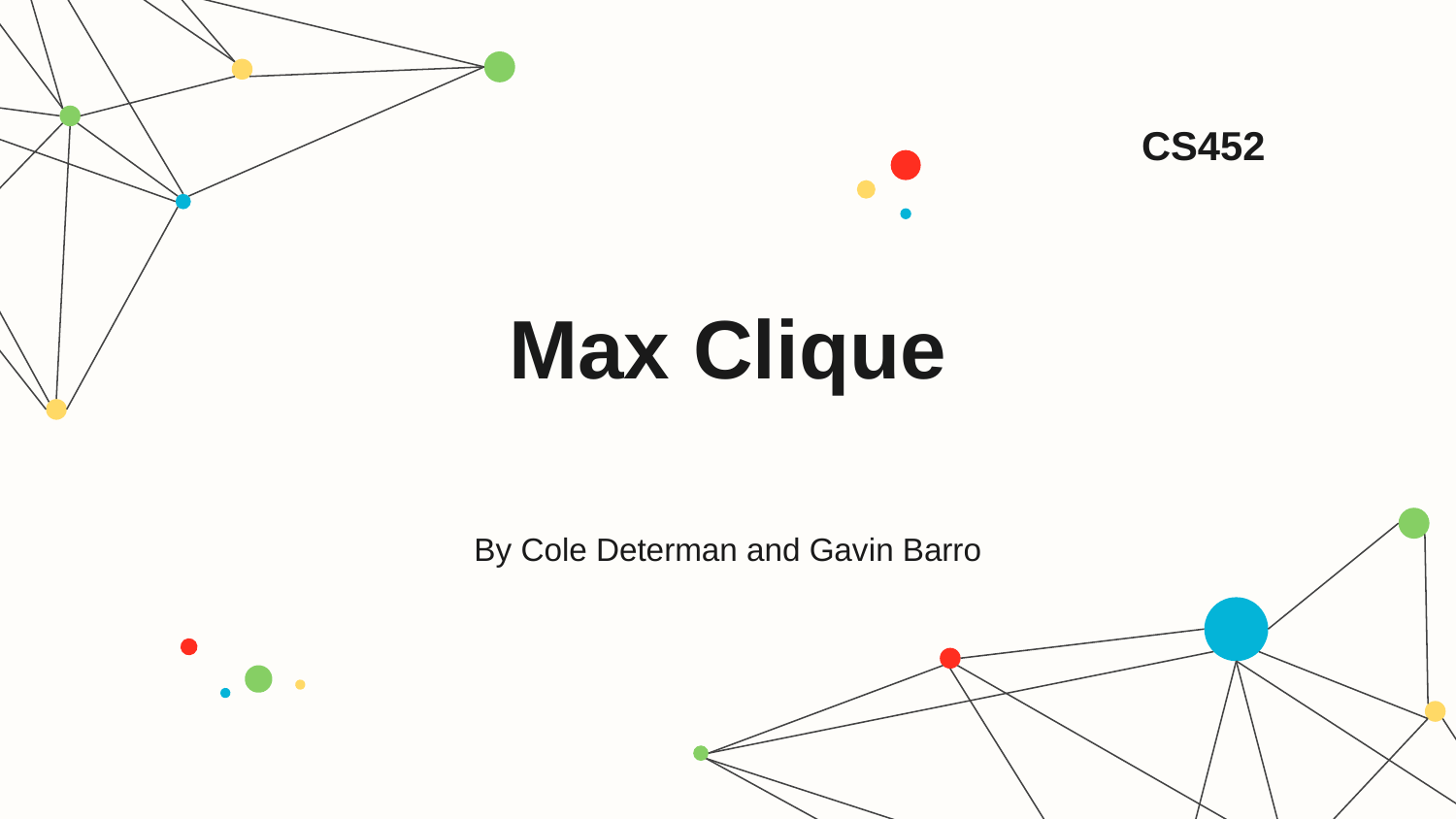

CS452

# Max Clique

By Cole Determan and Gavin Barro